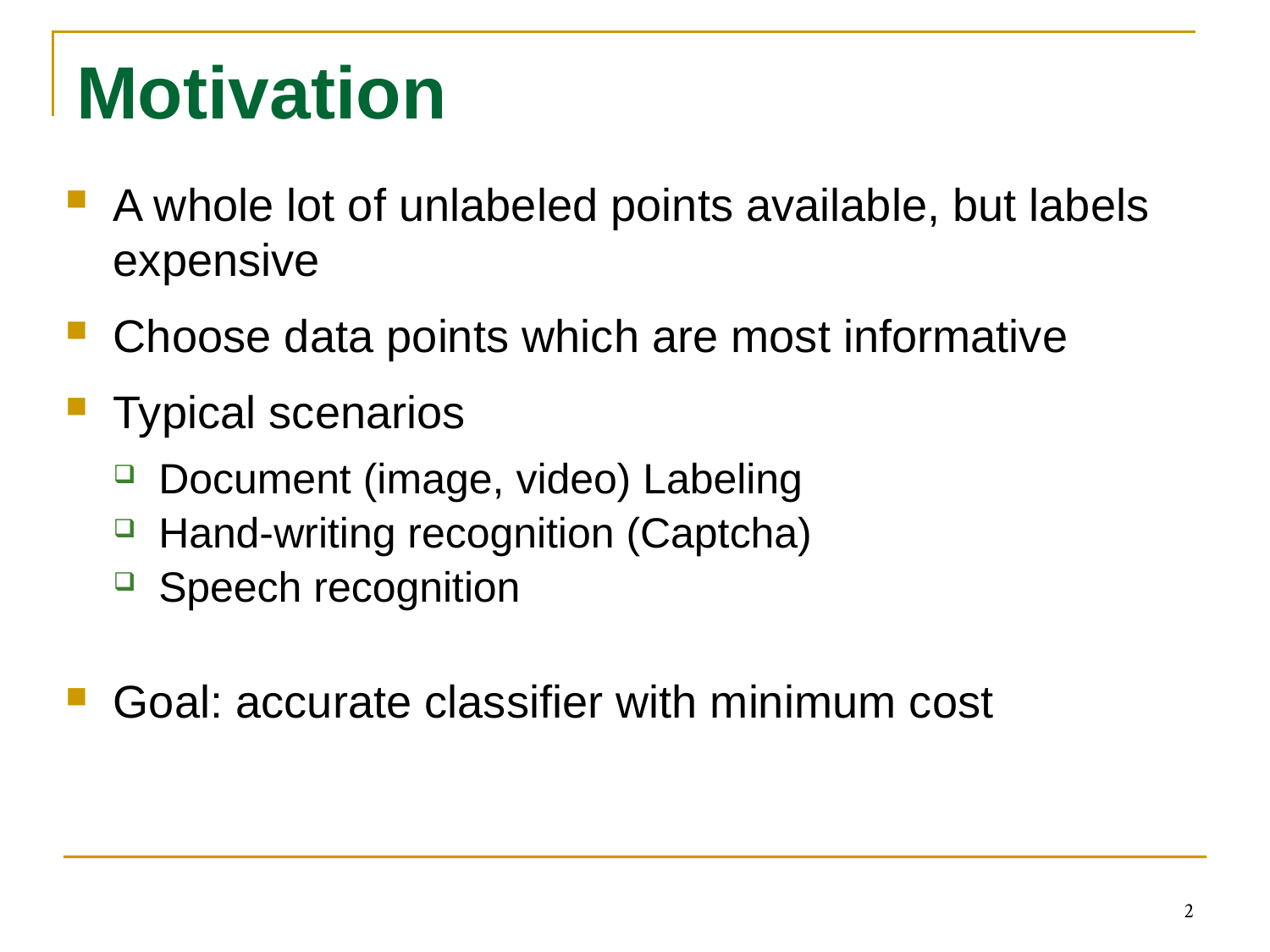

# Motivation
A whole lot of unlabeled points available, but labels expensive
Choose data points which are most informative
Typical scenarios
Document (image, video) Labeling
Hand-writing recognition (Captcha)
Speech recognition

Goal: accurate classifier with minimum cost
2